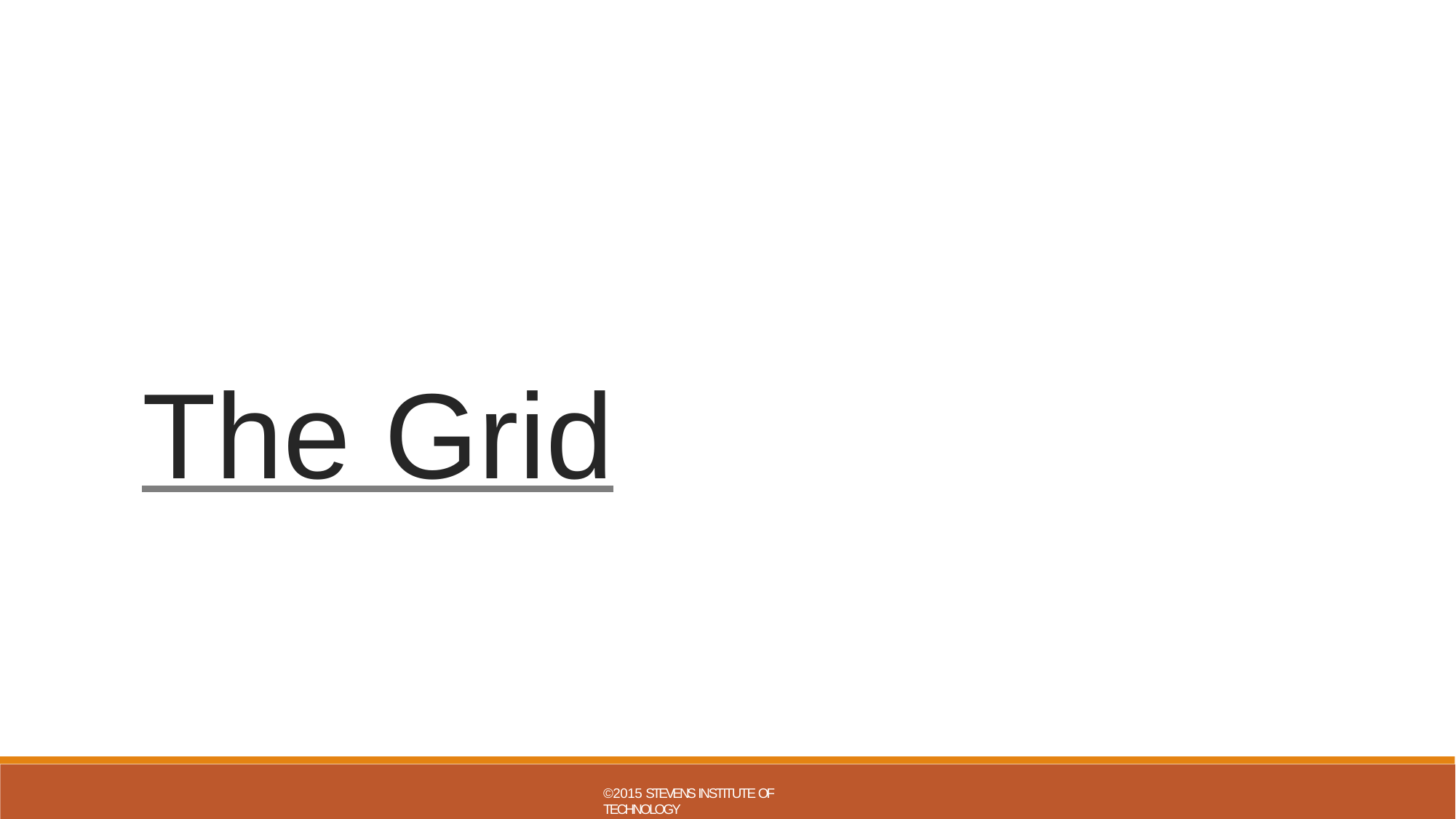

The Grid
©2015 STEVENS INSTITUTE OF TECHNOLOGY